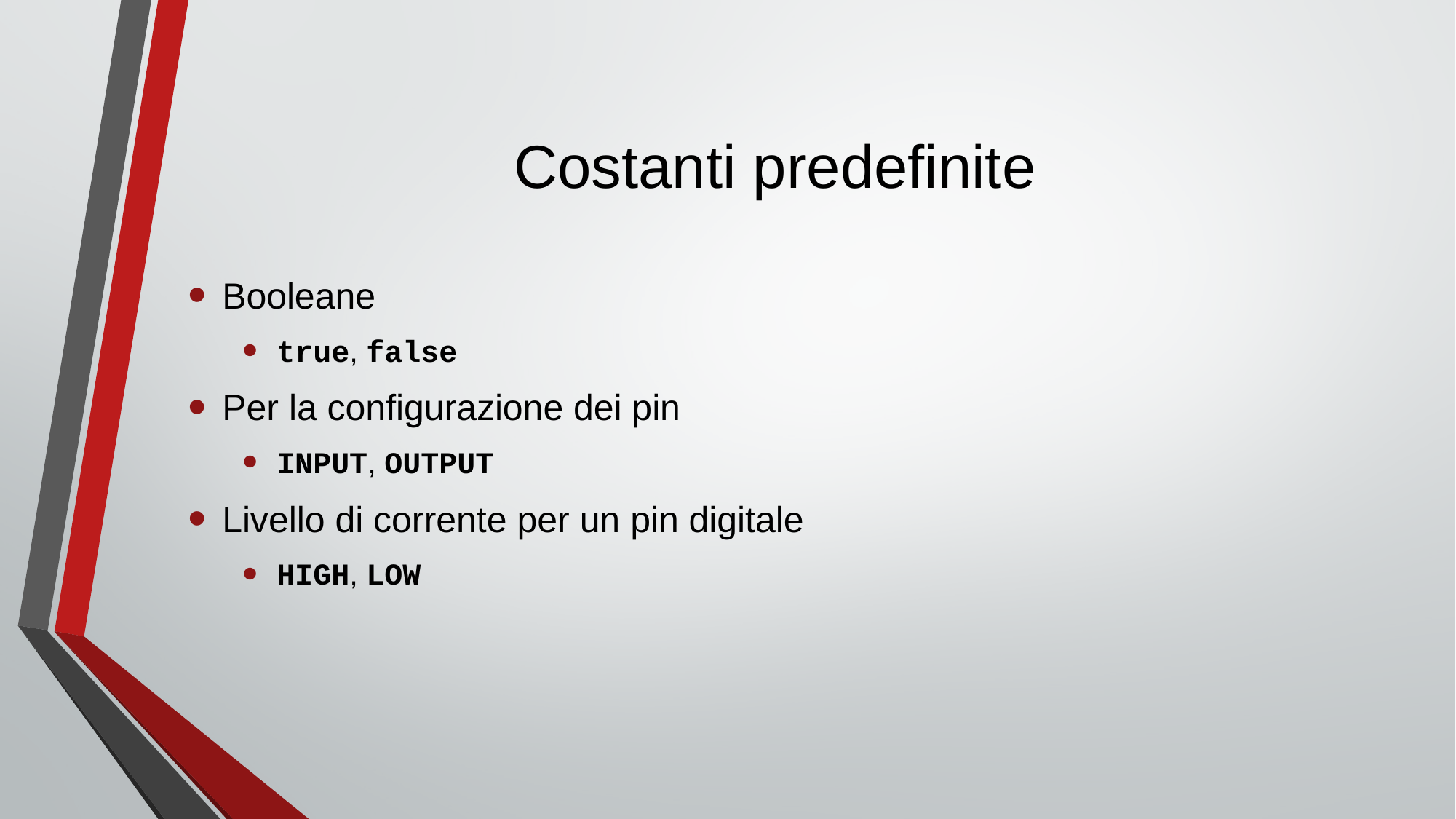

# Costanti predefinite
Booleane
true, false
Per la configurazione dei pin
INPUT, OUTPUT
Livello di corrente per un pin digitale
HIGH, LOW